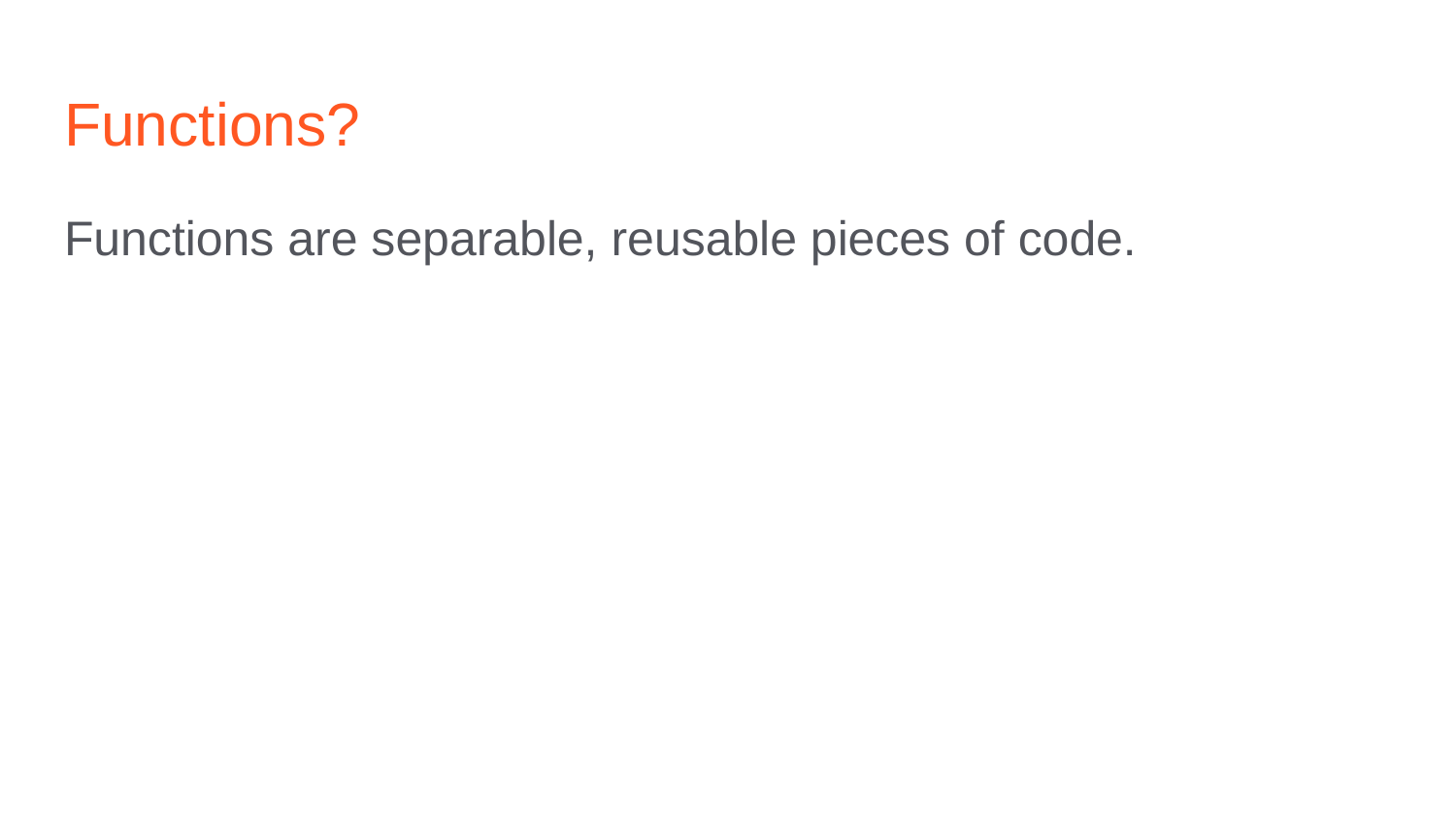

# Functions?
Functions are separable, reusable pieces of code.